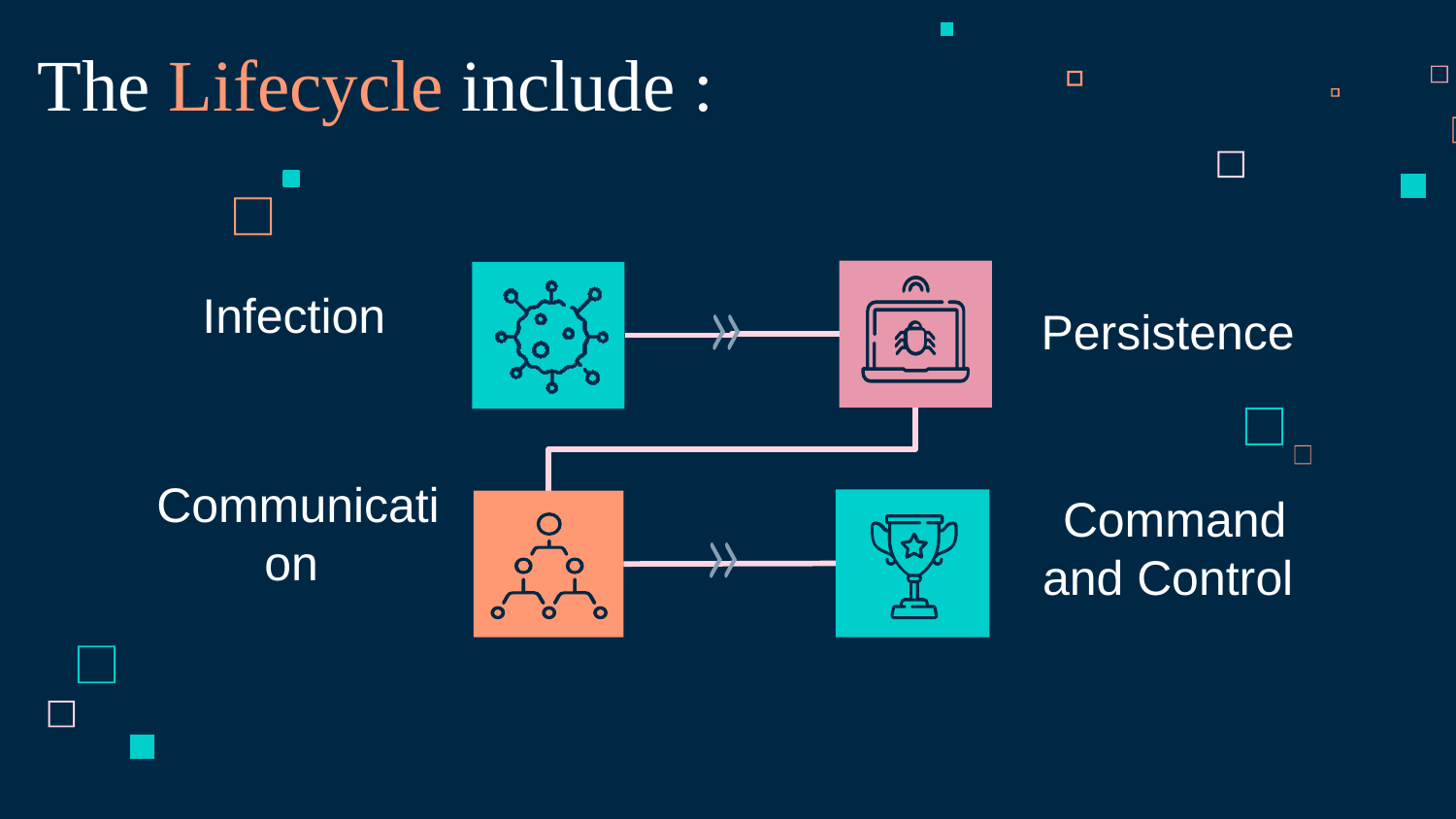

The Lifecycle include :

# Infection

Persistence

Communication
Command and Control